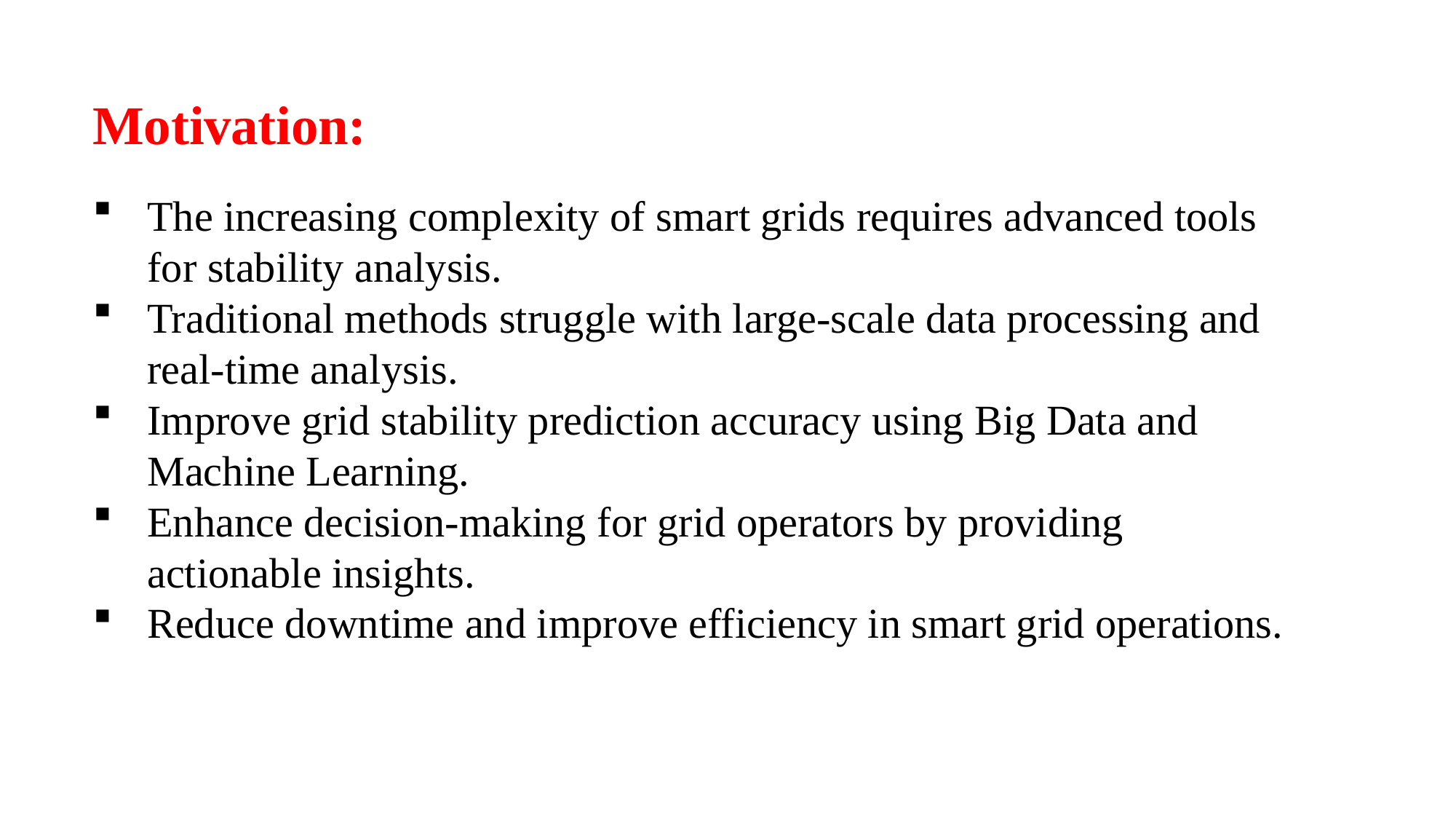

# Motivation:
The increasing complexity of smart grids requires advanced tools for stability analysis.
Traditional methods struggle with large-scale data processing and real-time analysis.
Improve grid stability prediction accuracy using Big Data and Machine Learning.
Enhance decision-making for grid operators by providing actionable insights.
Reduce downtime and improve efficiency in smart grid operations.